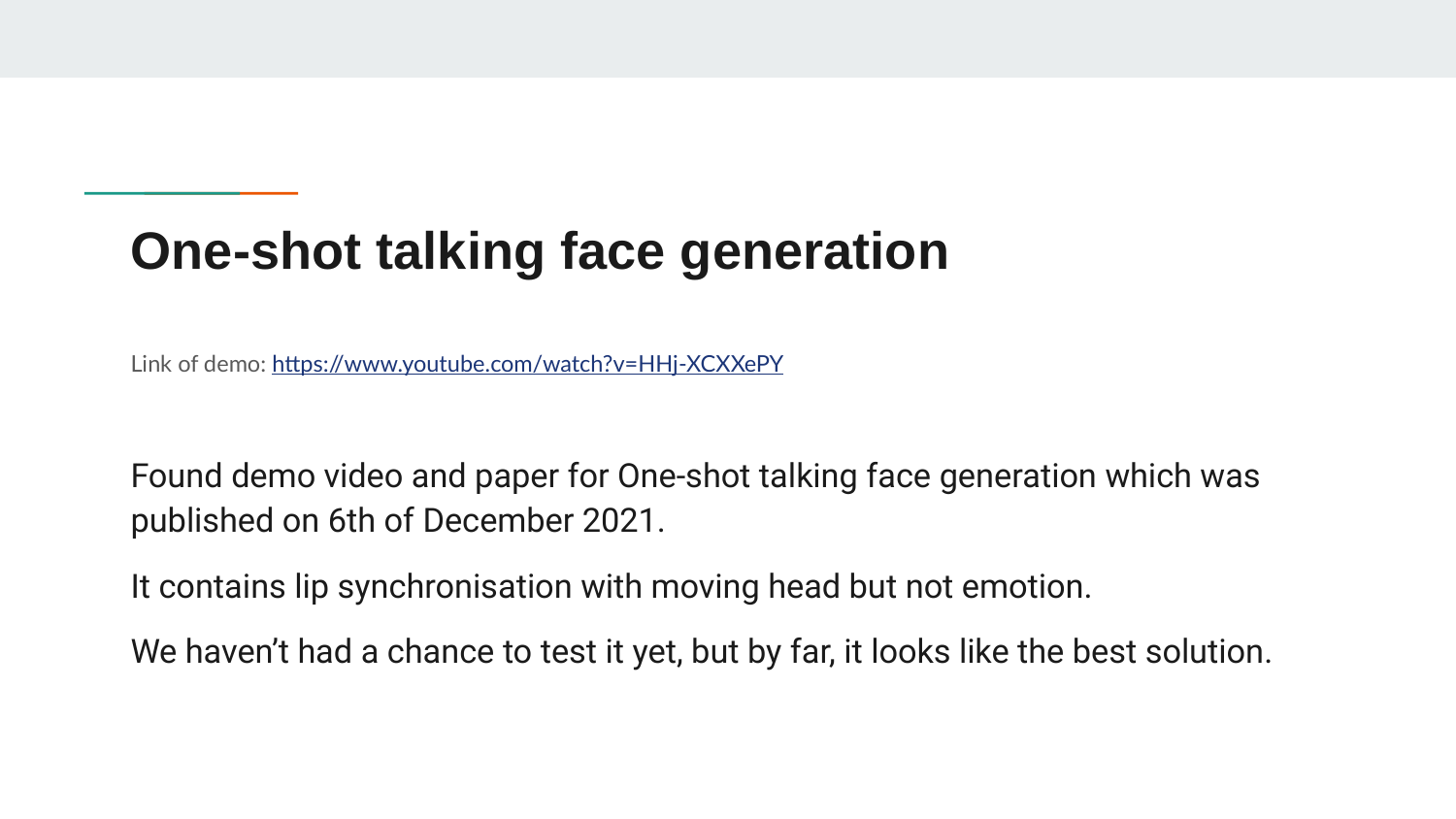

# One-shot talking face generation
Link of demo: https://www.youtube.com/watch?v=HHj-XCXXePY

Found demo video and paper for One-shot talking face generation which was published on 6th of December 2021.
It contains lip synchronisation with moving head but not emotion.
We haven’t had a chance to test it yet, but by far, it looks like the best solution.